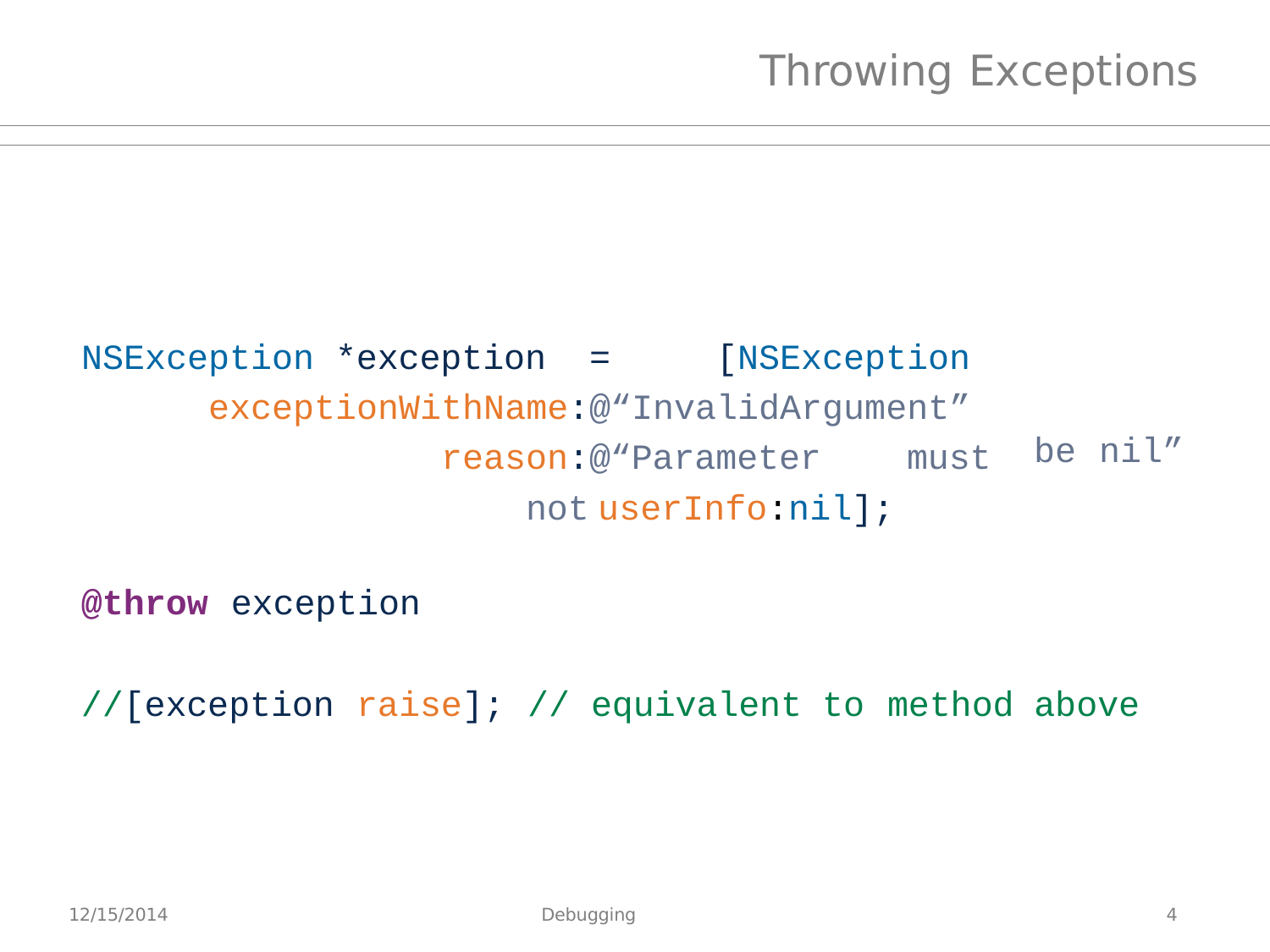

# Throwing Exceptions
NSException	*exception	=	[NSException exceptionWithName:@“InvalidArgument”
reason:@“Parameter	must	not userInfo:nil];
be	nil”
@throw	exception
//[exception
raise];	//	equivalent
to	method
above
12/15/2014
Debugging
4